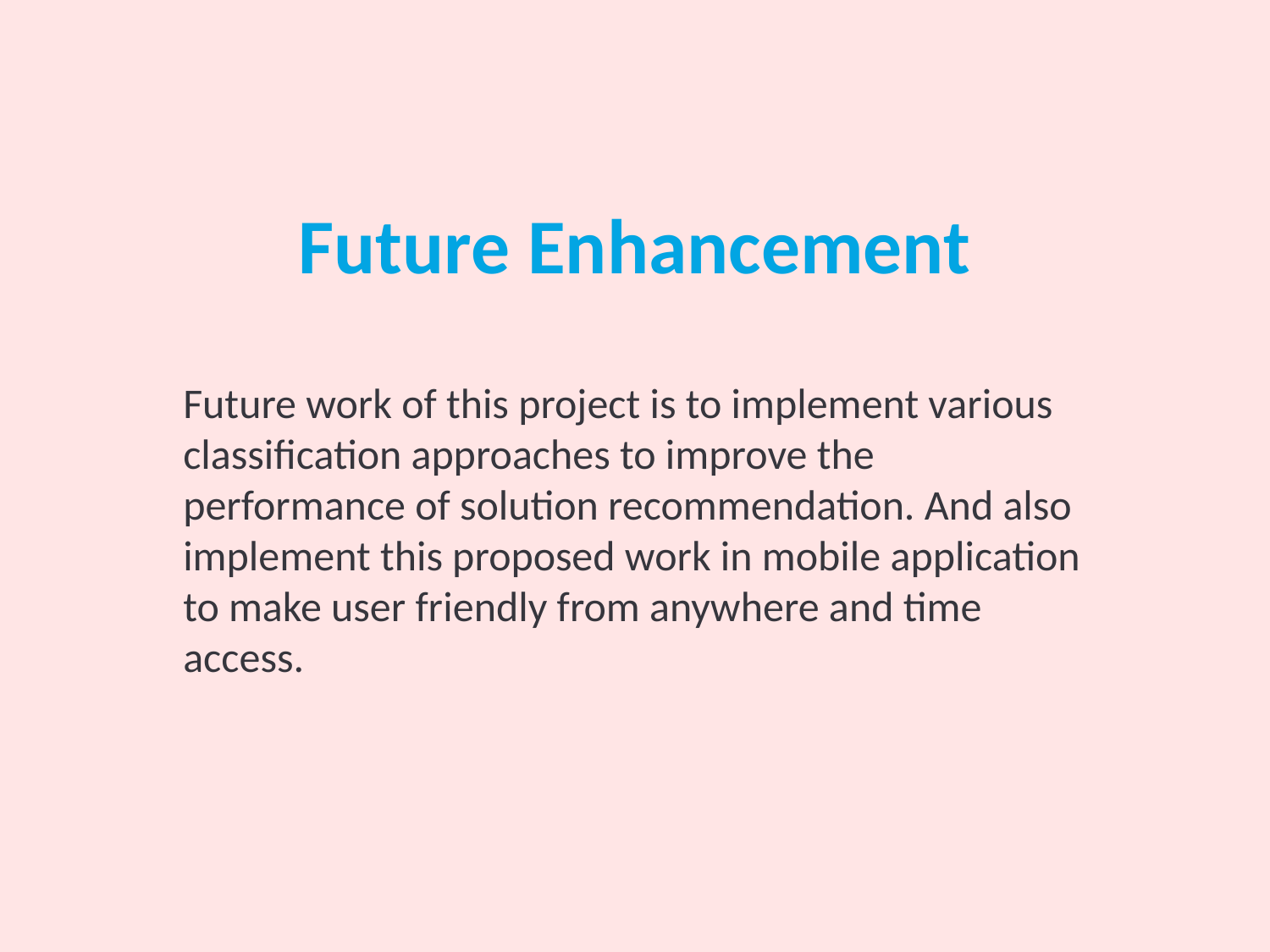

# Future Enhancement
Future work of this project is to implement various classification approaches to improve the performance of solution recommendation. And also implement this proposed work in mobile application to make user friendly from anywhere and time access.